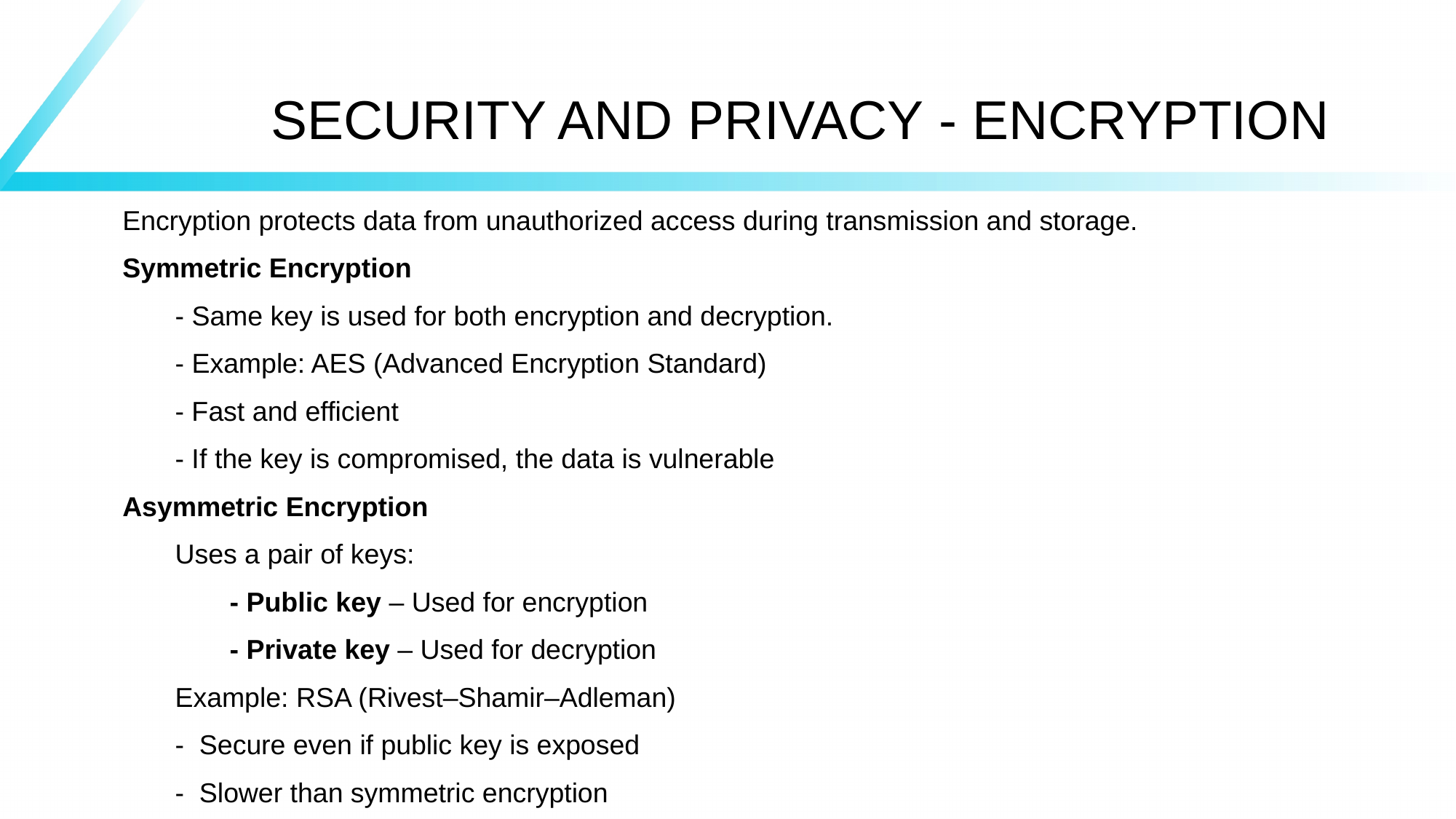

# SECURITY AND PRIVACY - ENCRYPTION
Encryption protects data from unauthorized access during transmission and storage.
Symmetric Encryption
- Same key is used for both encryption and decryption.
- Example: AES (Advanced Encryption Standard)
- Fast and efficient
- If the key is compromised, the data is vulnerable
Asymmetric Encryption
Uses a pair of keys:
- Public key – Used for encryption
- Private key – Used for decryption
Example: RSA (Rivest–Shamir–Adleman)
-  Secure even if public key is exposed
-  Slower than symmetric encryption